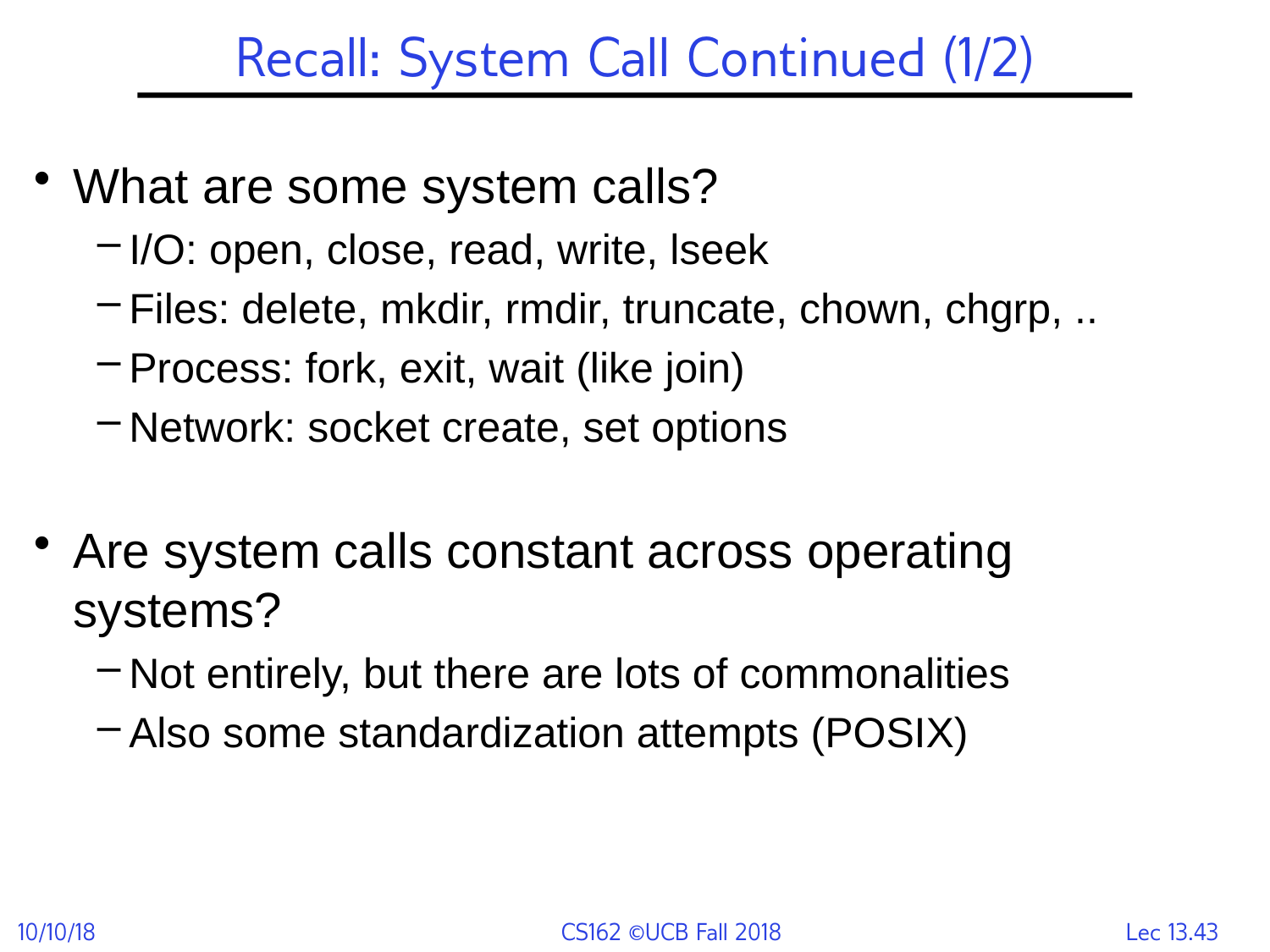

# Recall: System Call Continued (1/2)
What are some system calls?
I/O: open, close, read, write, lseek
Files: delete, mkdir, rmdir, truncate, chown, chgrp, ..
Process: fork, exit, wait (like join)
Network: socket create, set options

Are system calls constant across operating systems?
Not entirely, but there are lots of commonalities
Also some standardization attempts (POSIX)